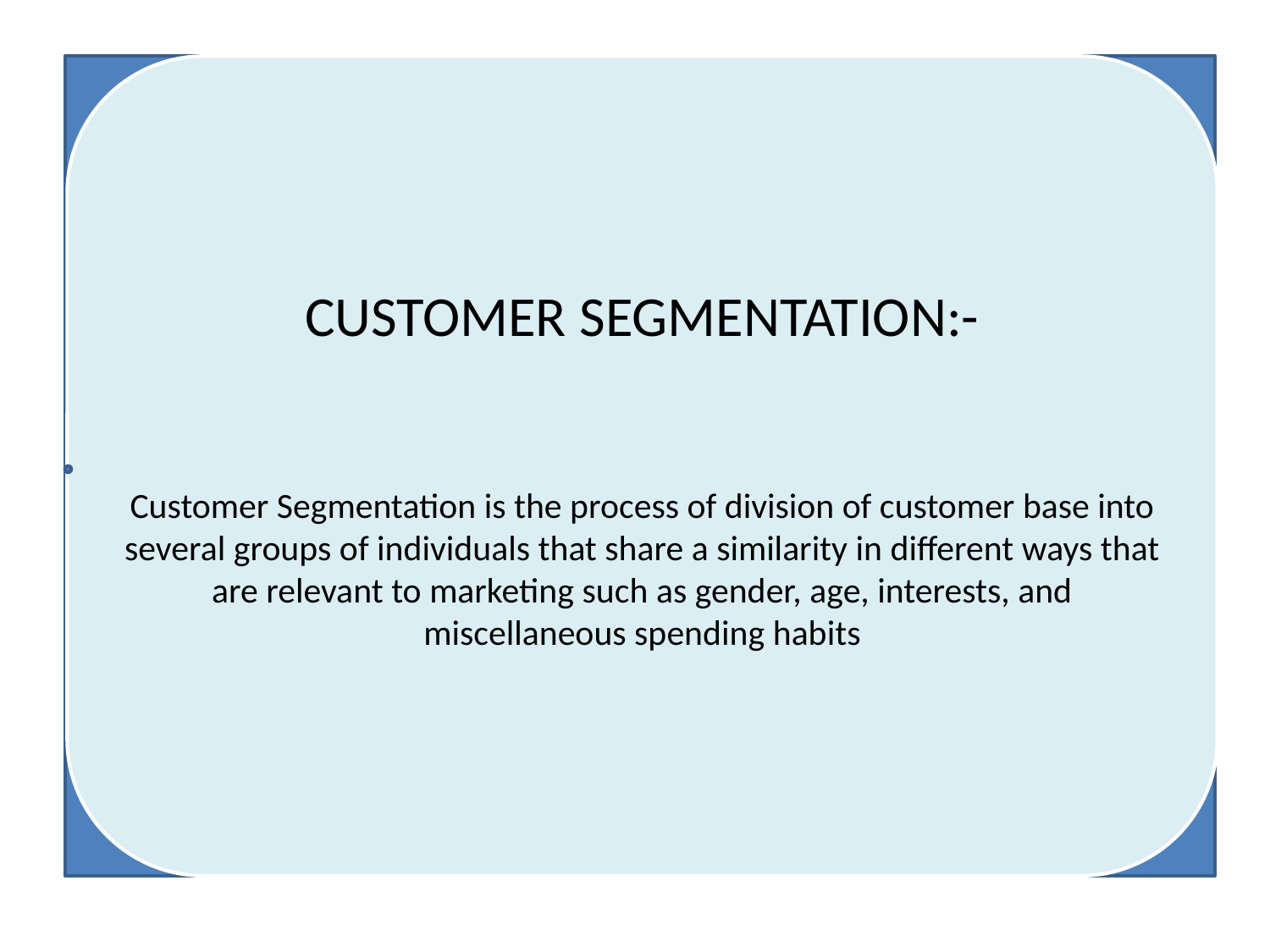

CUSTOMER SEGMENTATION:-

Customer Segmentation is the process of division of customer base into several groups of individuals that share a similarity in different ways that are relevant to marketing such as gender, age, interests, and miscellaneous spending habits
#